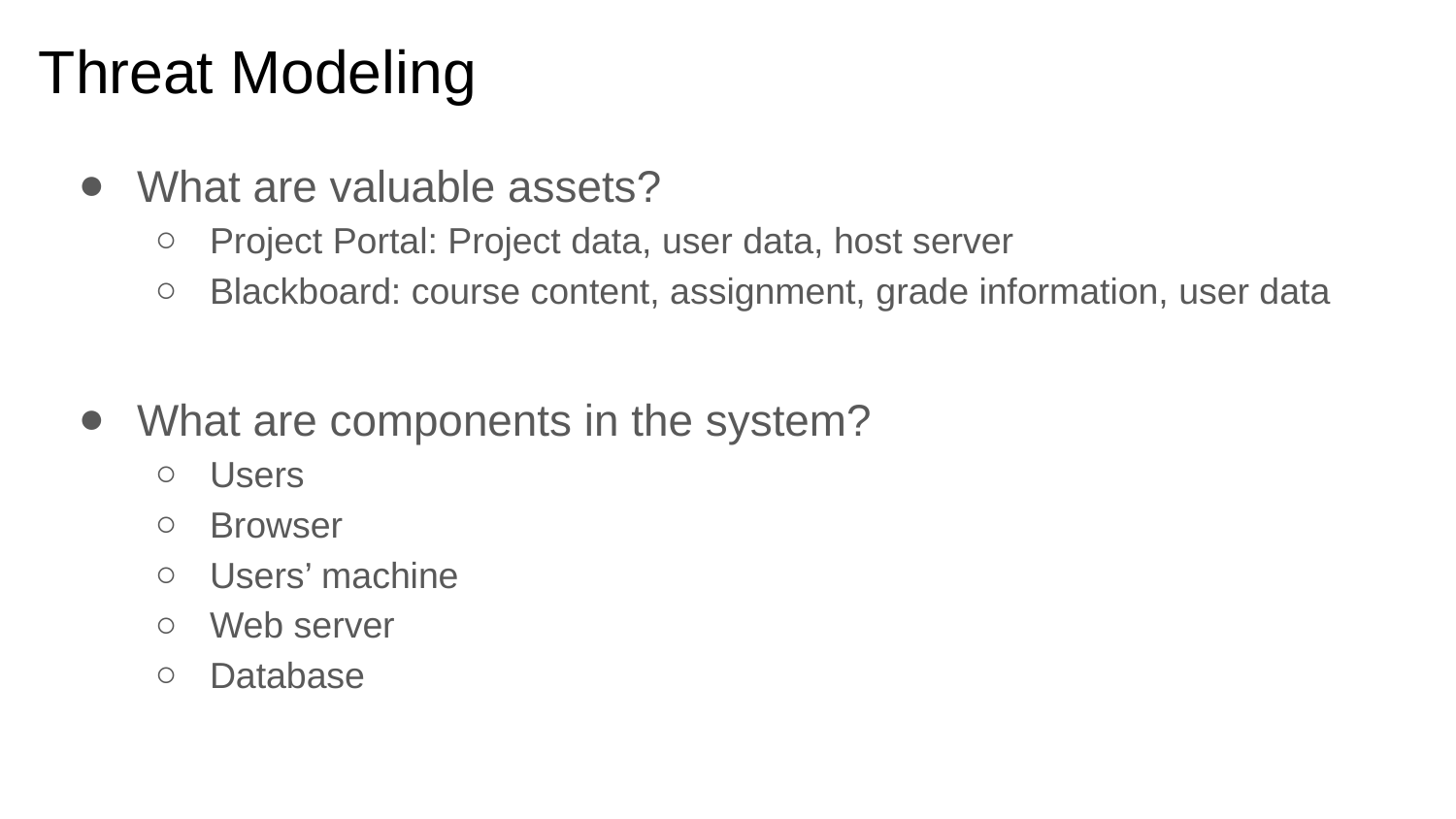

# Threat Modeling
What are valuable assets?
Project Portal: Project data, user data, host server
Blackboard: course content, assignment, grade information, user data

What are components in the system?
Users
Browser
Users’ machine
Web server
Database